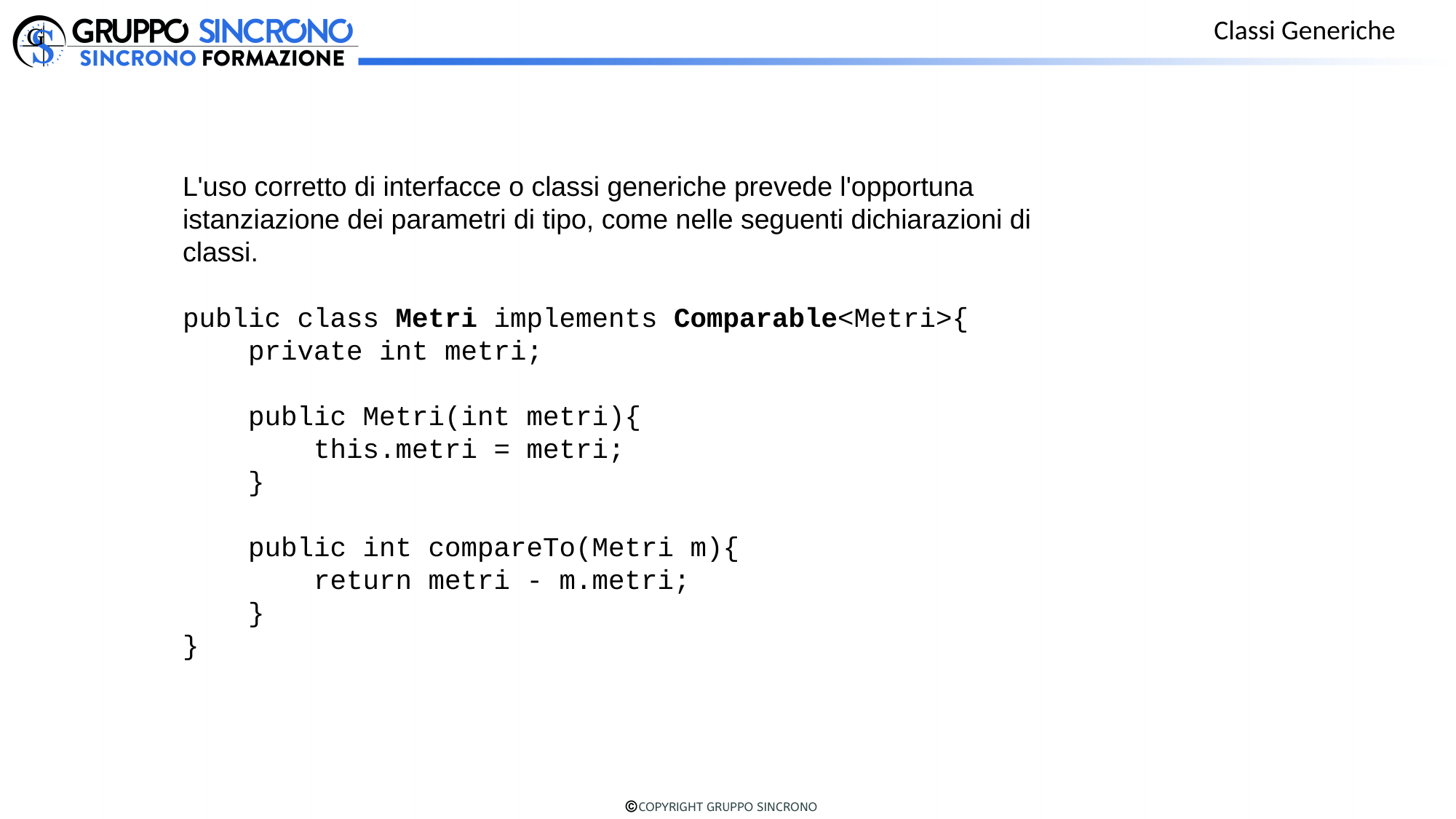

Classi Generiche
L'uso corretto di interfacce o classi generiche prevede l'opportuna istanziazione dei parametri di tipo, come nelle seguenti dichiarazioni di classi.

public class Metri implements Comparable<Metri>{
    private int metri;

    public Metri(int metri){
        this.metri = metri;
    }

    public int compareTo(Metri m){
        return metri - m.metri;
    }
}